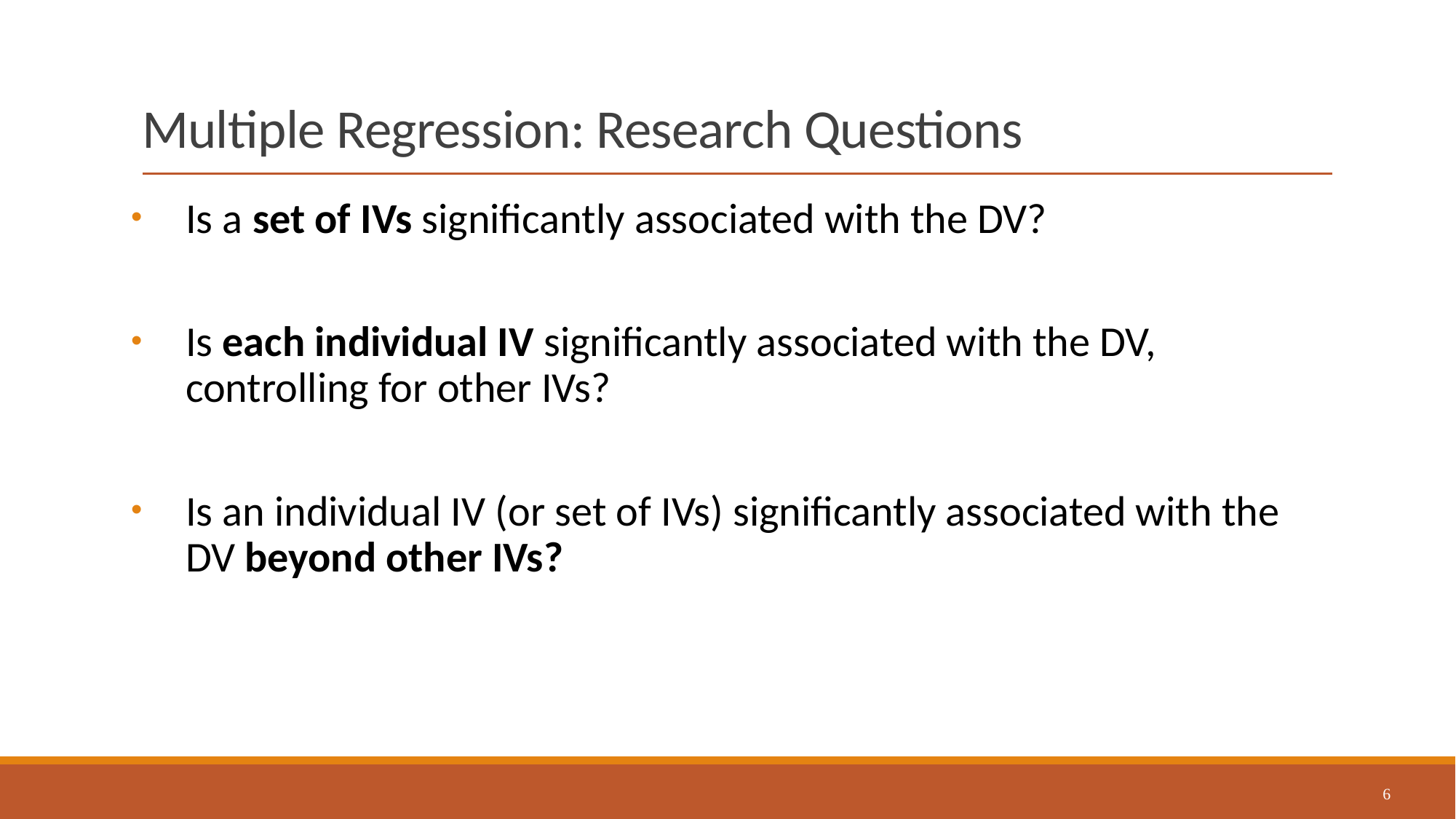

# Multiple Regression: Research Questions
Is a set of IVs significantly associated with the DV?

Is each individual IV significantly associated with the DV, controlling for other IVs?

Is an individual IV (or set of IVs) significantly associated with the DV beyond other IVs?

6